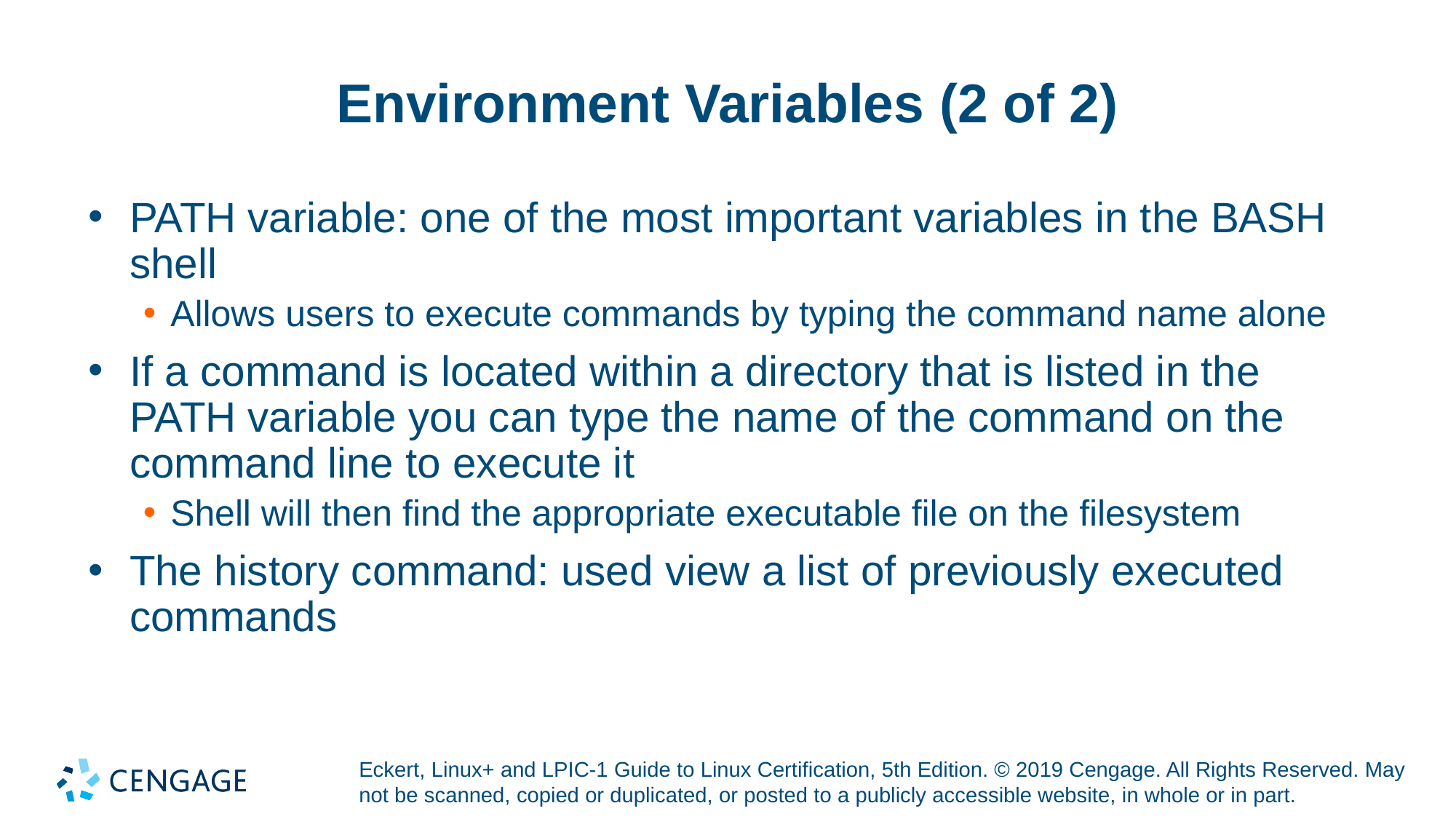

# Environment Variables (2 of 2)
PATH variable: one of the most important variables in the BASH shell
Allows users to execute commands by typing the command name alone
If a command is located within a directory that is listed in the PATH variable you can type the name of the command on the command line to execute it
Shell will then find the appropriate executable file on the filesystem
The history command: used view a list of previously executed commands